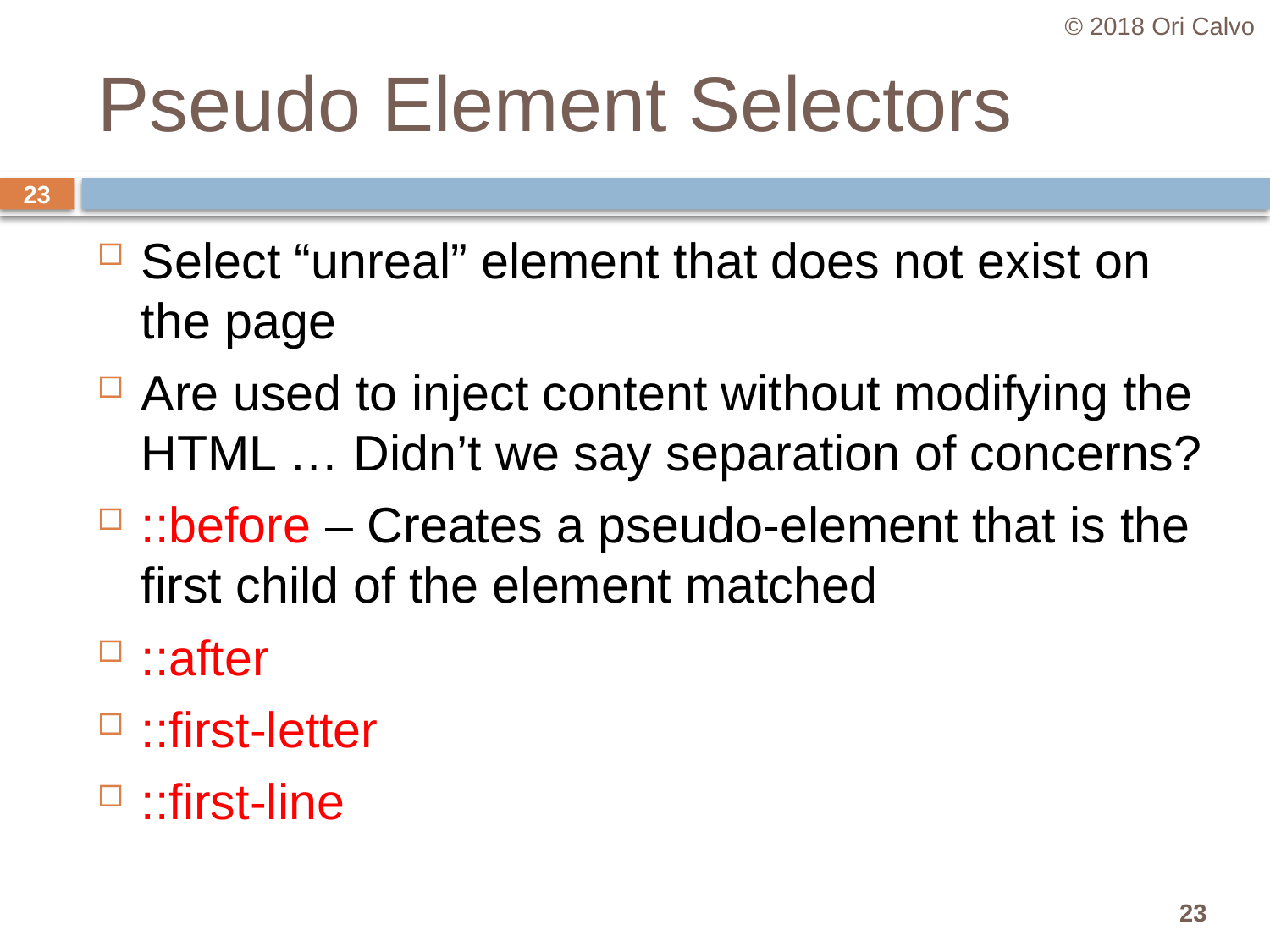

© 2018 Ori Calvo
# Pseudo Element Selectors
23
Select “unreal” element that does not exist on the page
Are used to inject content without modifying the HTML … Didn’t we say separation of concerns?
::before – Creates a pseudo-element that is the first child of the element matched
::after
::first-letter
::first-line